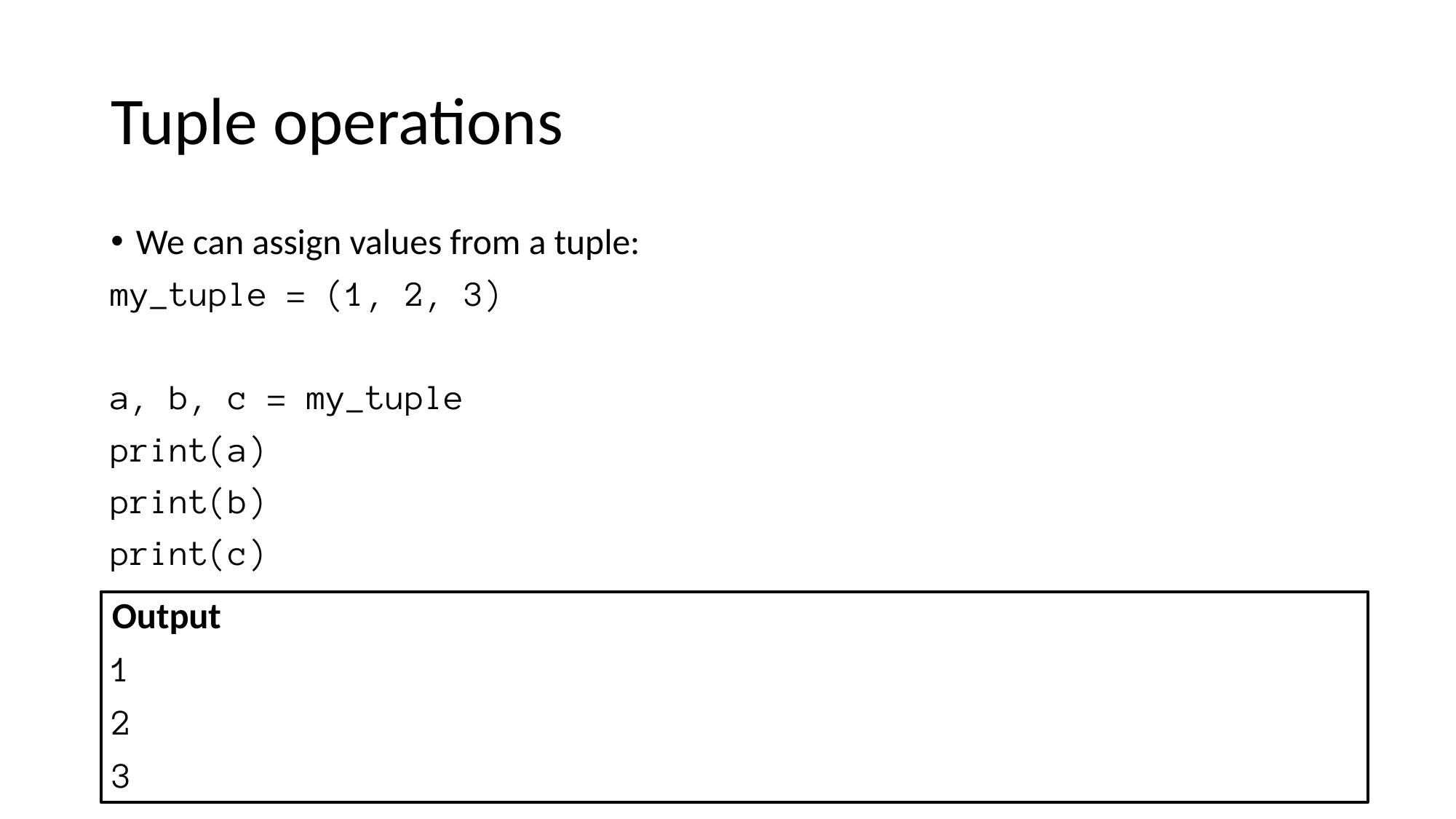

# Tuple operations
We can assign values from a tuple:
my_tuple = (1, 2, 3)

a, b, c = my_tuple
print(a)
print(b)
print(c)
Output
1
2
3